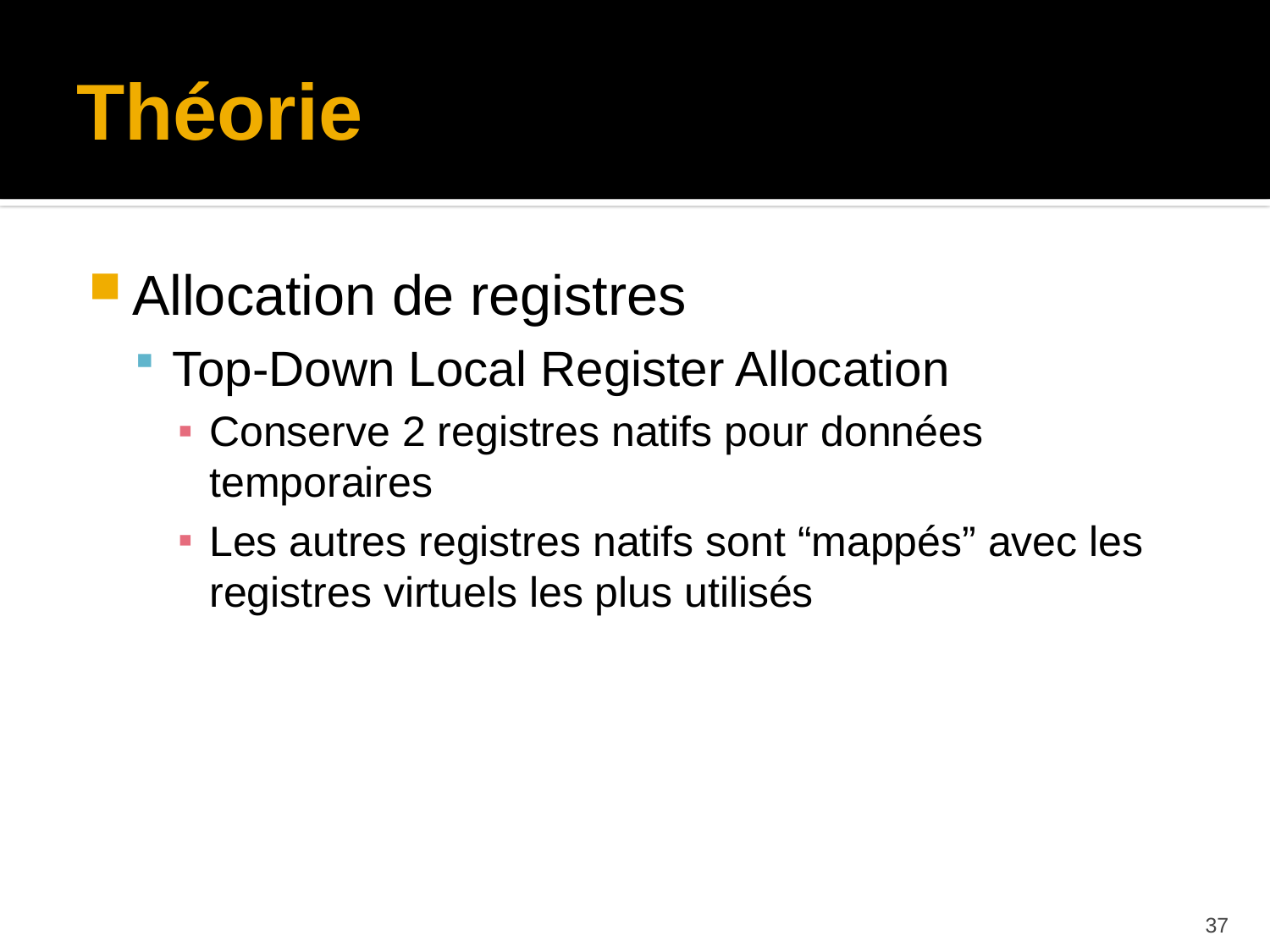

# Théorie
Allocation de registres
Top-Down Local Register Allocation
Conserve 2 registres natifs pour données temporaires
Les autres registres natifs sont “mappés” avec les registres virtuels les plus utilisés

37